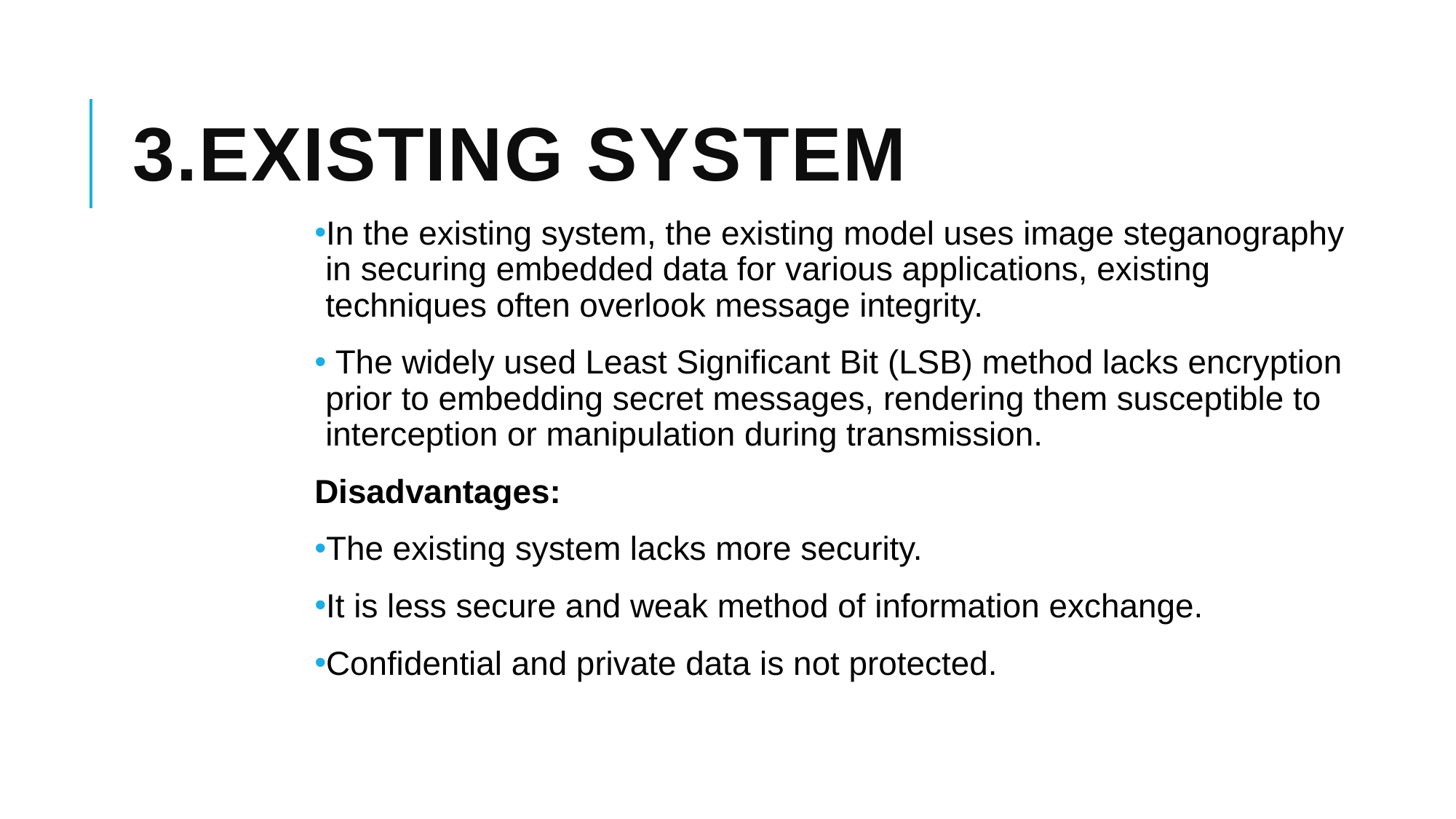

# 3.Existing system
In the existing system, the existing model uses image steganography in securing embedded data for various applications, existing techniques often overlook message integrity.
 The widely used Least Significant Bit (LSB) method lacks encryption prior to embedding secret messages, rendering them susceptible to interception or manipulation during transmission.
Disadvantages:
The existing system lacks more security.
It is less secure and weak method of information exchange.
Confidential and private data is not protected.